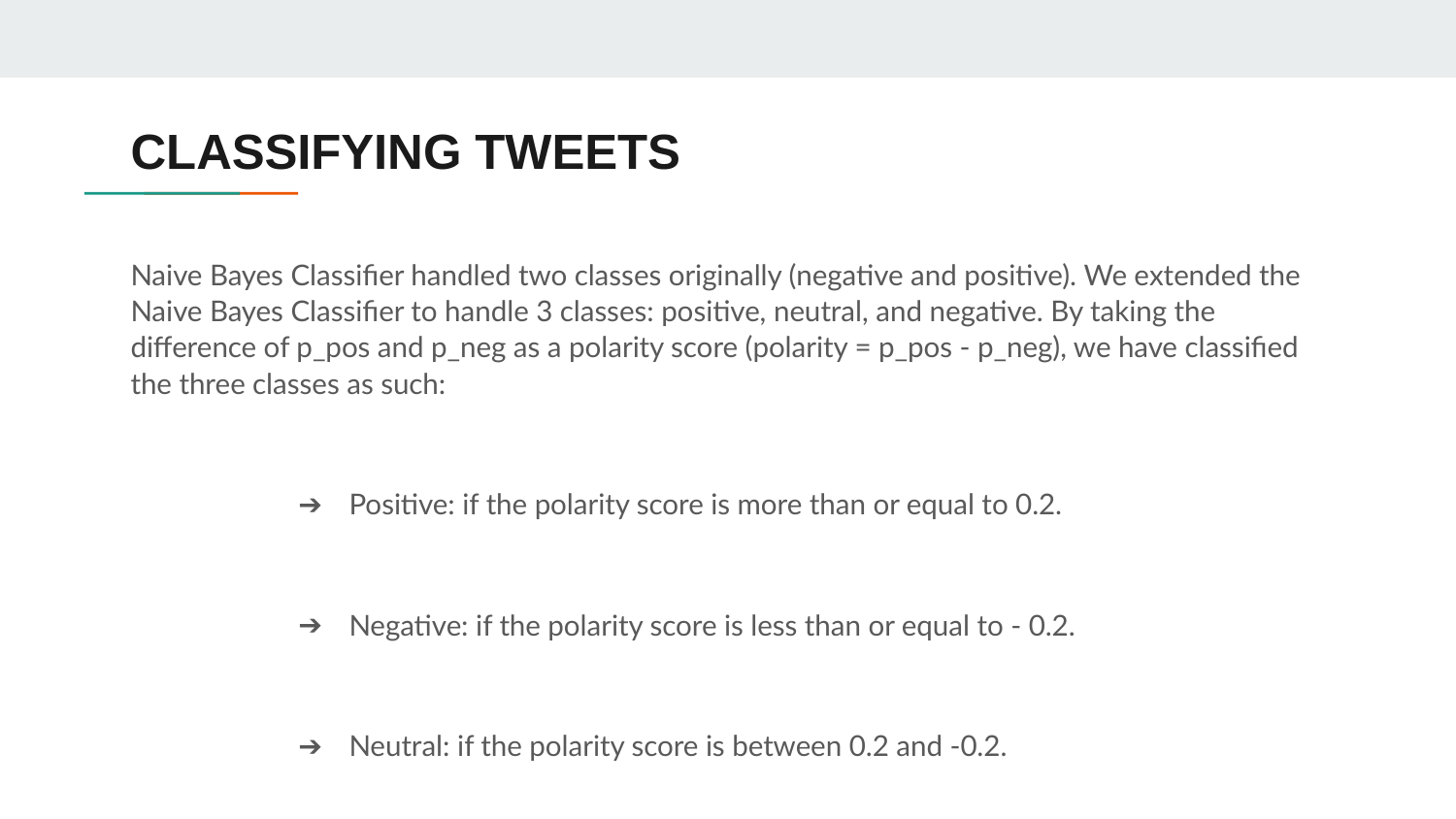

# CLASSIFYING TWEETS
Naive Bayes Classifier handled two classes originally (negative and positive). We extended the Naive Bayes Classifier to handle 3 classes: positive, neutral, and negative. By taking the difference of p_pos and p_neg as a polarity score (polarity = p_pos - p_neg), we have classified the three classes as such:

Positive: if the polarity score is more than or equal to 0.2.

Negative: if the polarity score is less than or equal to - 0.2.

Neutral: if the polarity score is between 0.2 and -0.2.